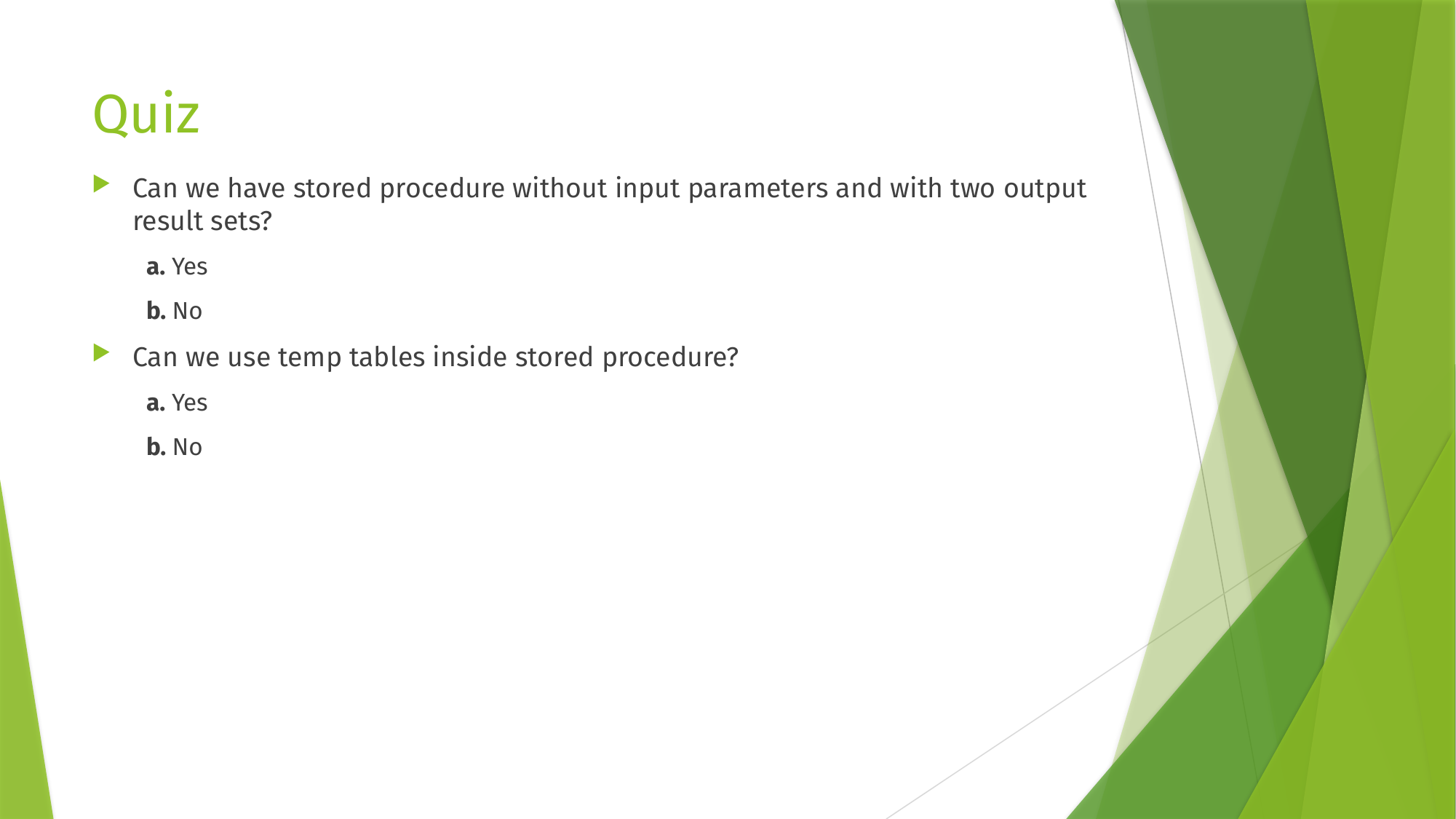

# Quiz
Can we have stored procedure without input parameters and with two output result sets?
a. Yes
b. No
Can we use temp tables inside stored procedure?
a. Yes
b. No